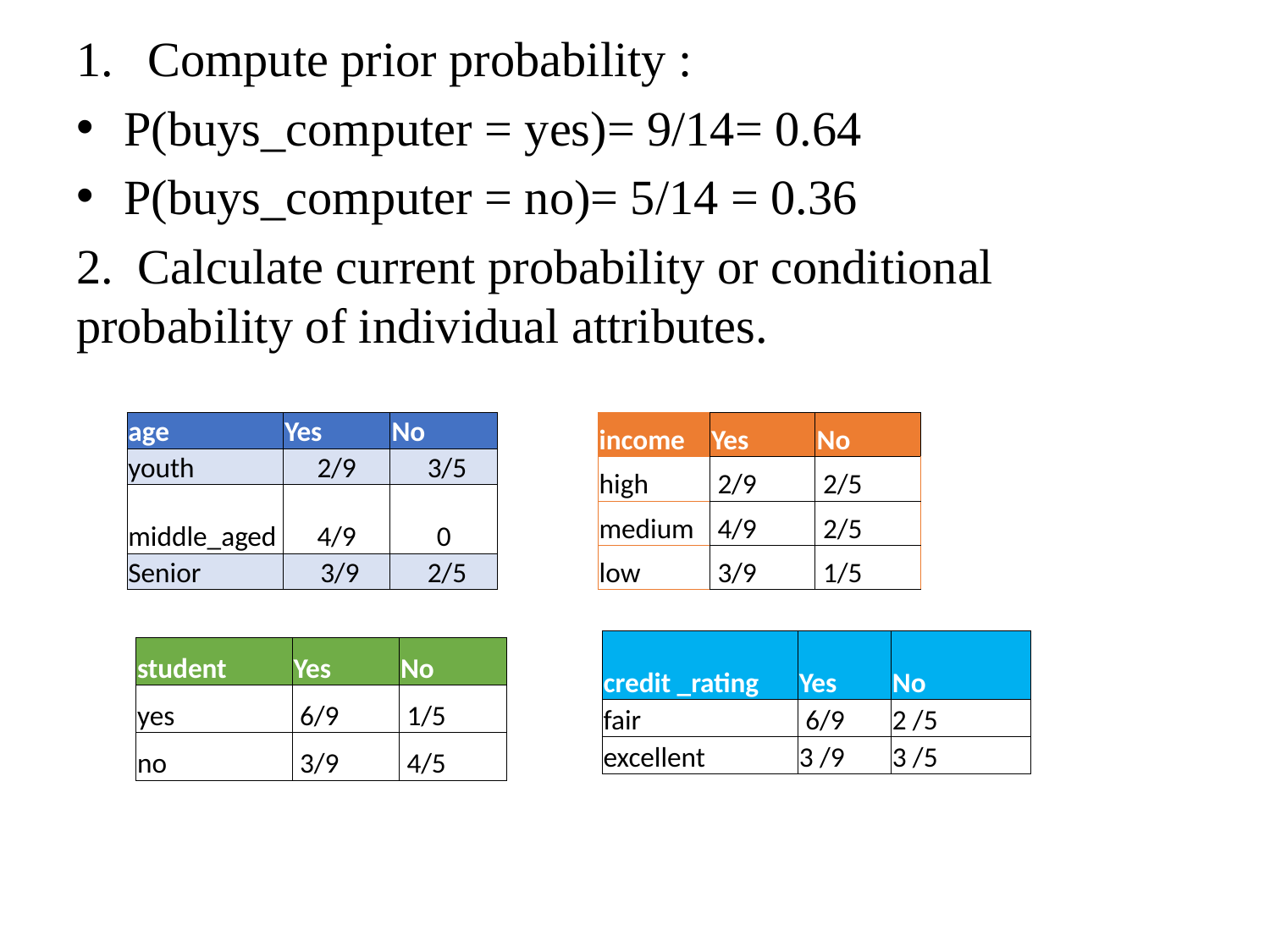

Compute prior probability :
P(buys_computer = yes)= 9/14= 0.64
P(buys_computer = no)= 5/14 = 0.36
2.  Calculate current probability or conditional probability of individual attributes.

| age | Yes | No |
| --- | --- | --- |
| youth | 2/9 | 3/5 |
| middle\_aged | 4/9 | 0 |
| Senior | 3/9 | 2/5 |
| income | Yes | No |
| --- | --- | --- |
| high | 2/9 | 2/5 |
| medium | 4/9 | 2/5 |
| low | 3/9 | 1/5 |
| credit \_rating | Yes | No |
| --- | --- | --- |
| fair | 6/9 | 2 /5 |
| excellent | 3 /9 | 3 /5 |
| student | Yes | No |
| --- | --- | --- |
| yes | 6/9 | 1/5 |
| no | 3/9 | 4/5 |